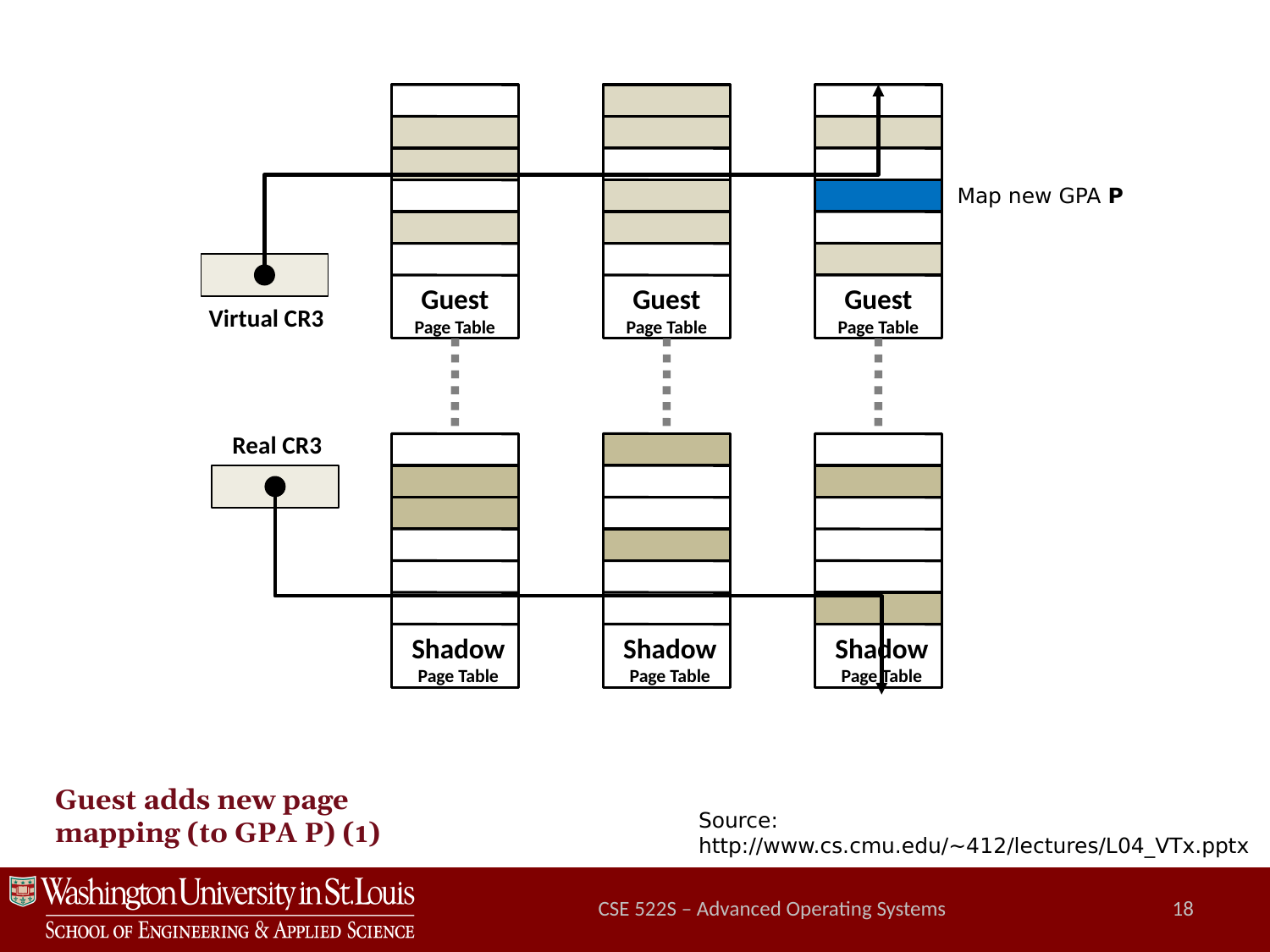

Guest
Page Table

Guest
Page Table

Guest
Page Table

Map new GPA P

Virtual CR3
Real CR3

Shadow
Page Table

Shadow
Page Table

Shadow
Page Table

# Guest adds new page mapping (to GPA P) (1)
Source:
http://www.cs.cmu.edu/~412/lectures/L04_VTx.pptx
CSE 522S – Advanced Operating Systems
18